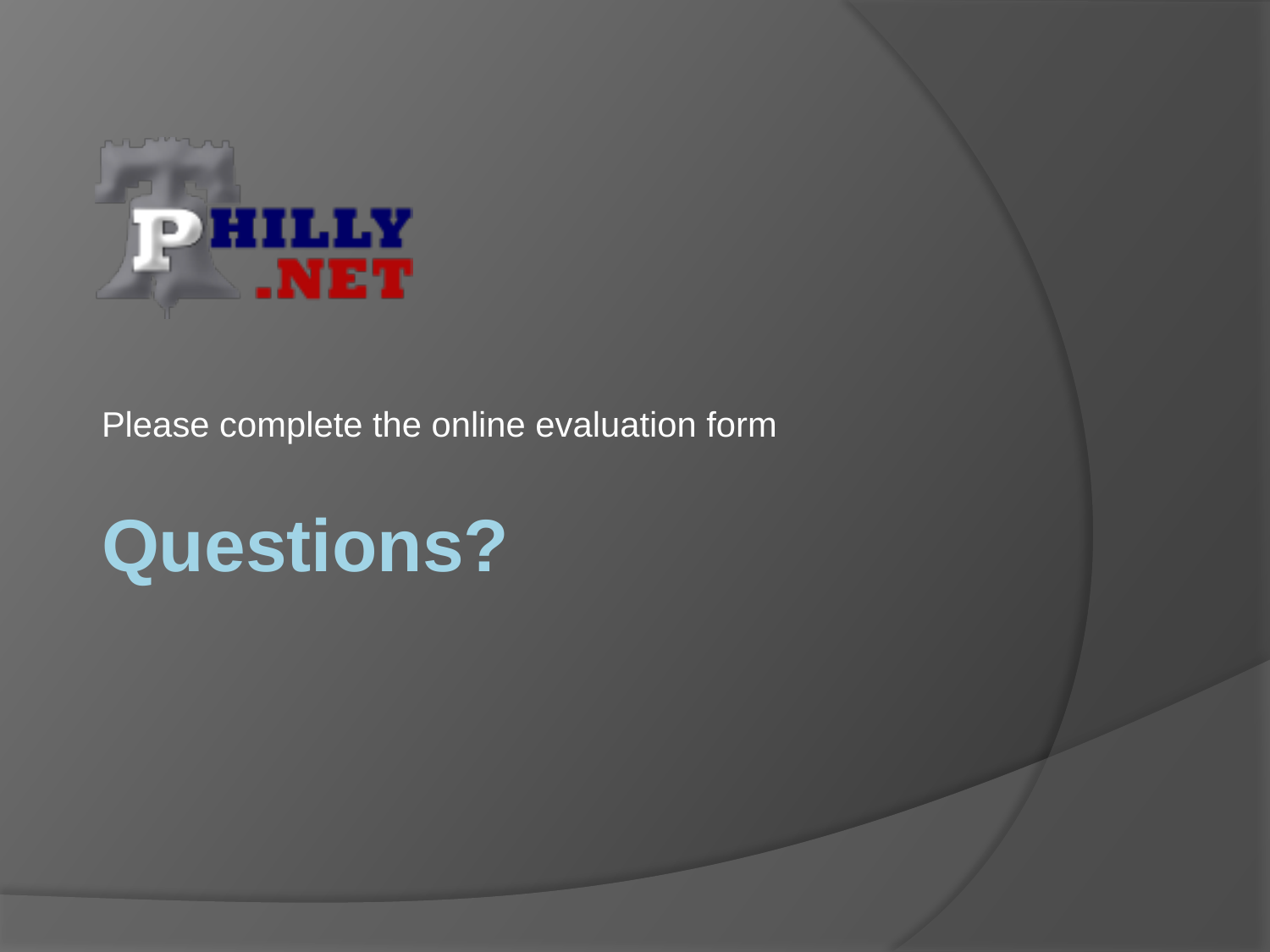

Please complete the online evaluation form

# Questions?